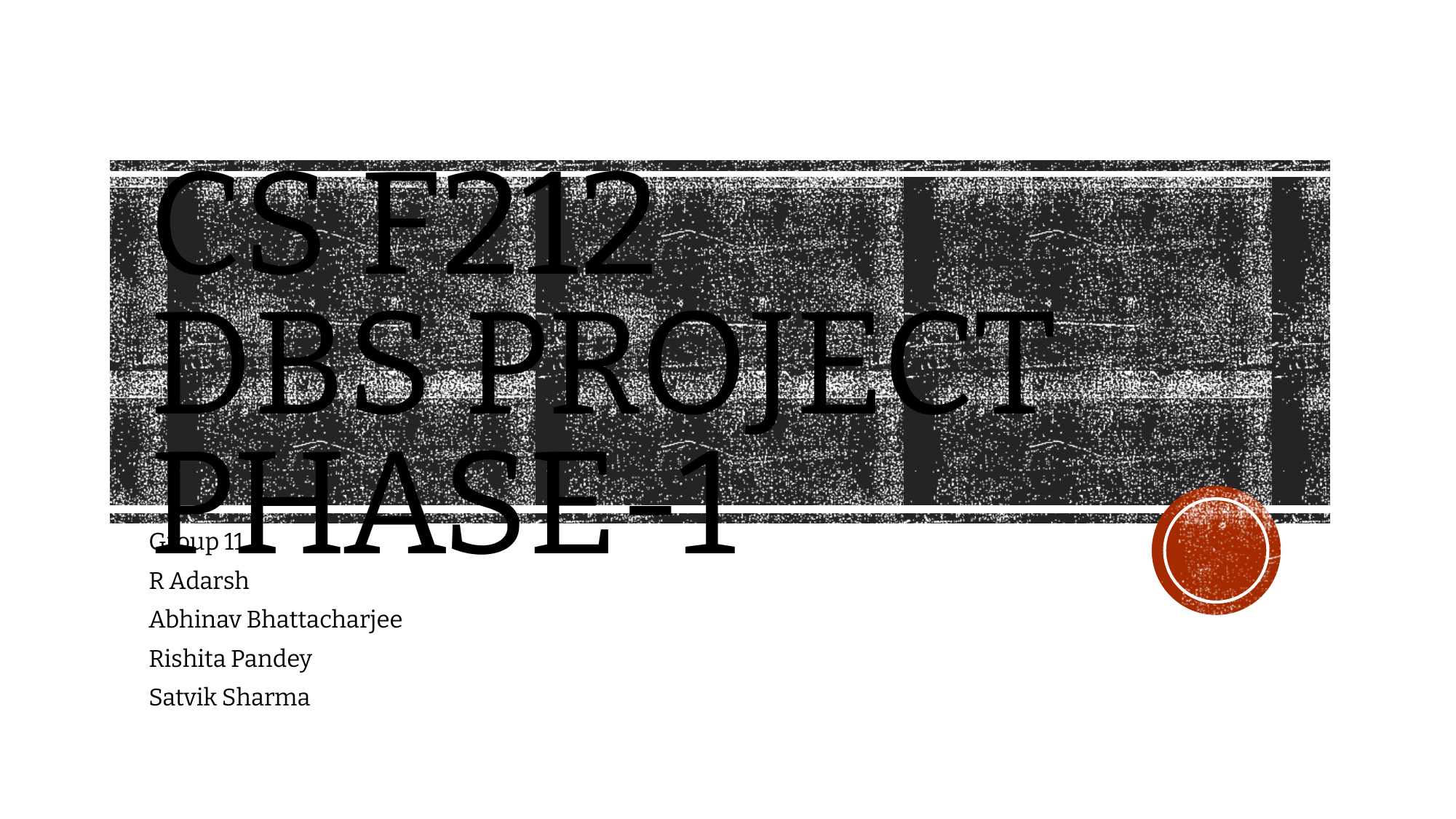

# CS F212 DBS Project Phase-1
Group 11
R Adarsh
Abhinav Bhattacharjee
Rishita Pandey
Satvik Sharma